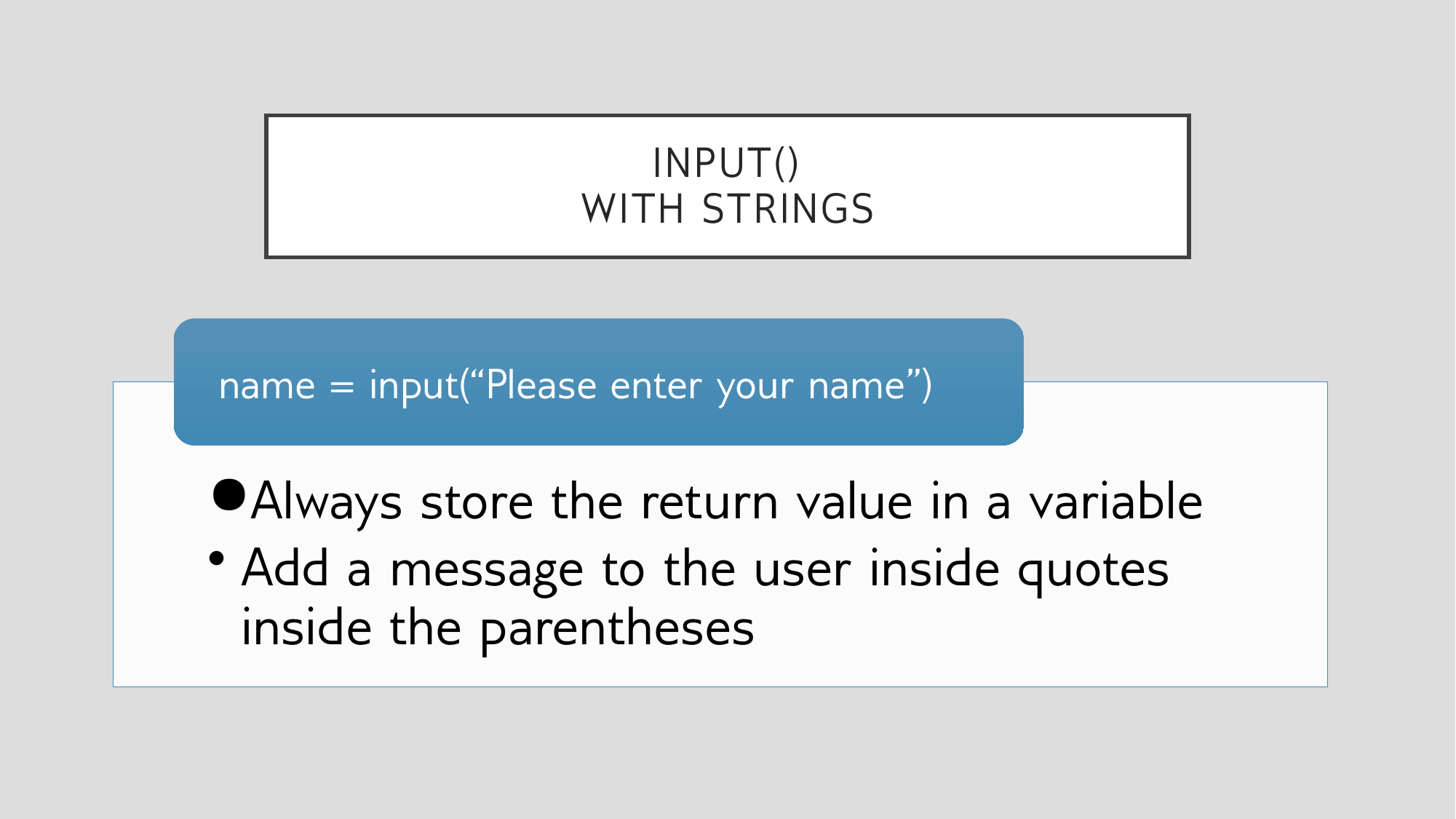

# Input() with Strings
Always store the return value in a variable
Add a message to the user inside quotes inside the parentheses
name = input(“Please enter your name”)